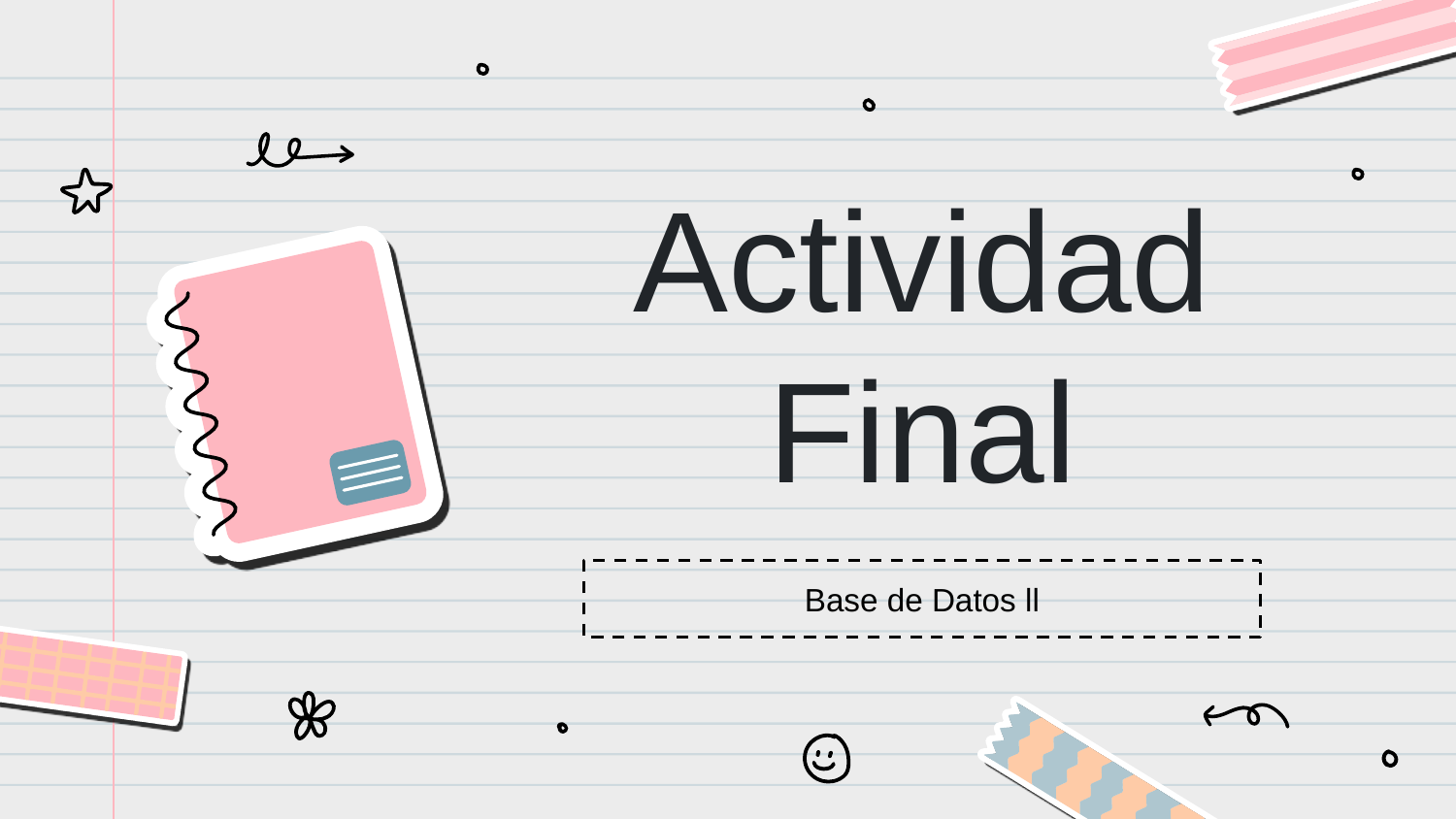

# Actividad Final

Base de Datos ll